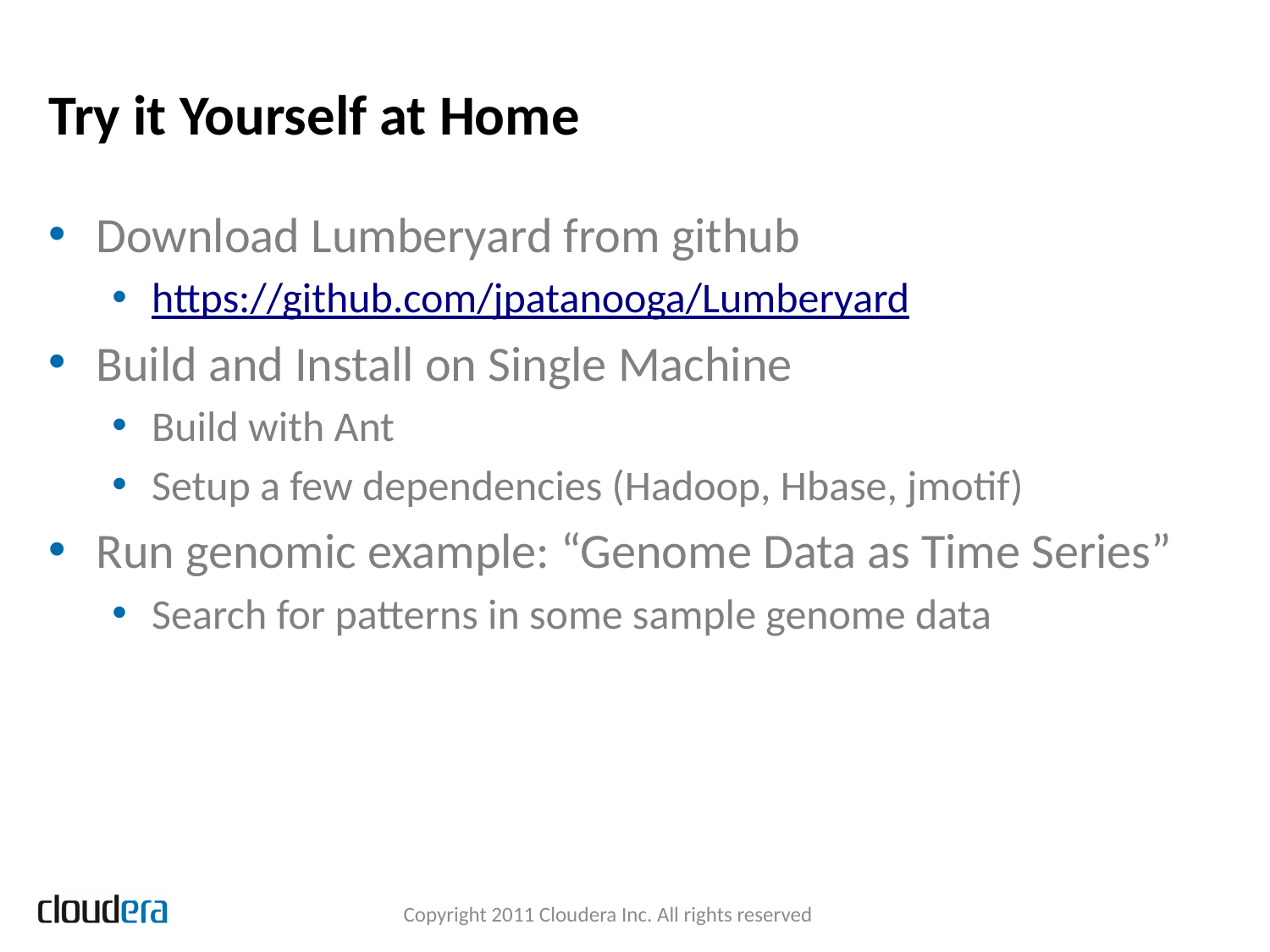

# Try it Yourself at Home
Download Lumberyard from github
https://github.com/jpatanooga/Lumberyard
Build and Install on Single Machine
Build with Ant
Setup a few dependencies (Hadoop, Hbase, jmotif)
Run genomic example: “Genome Data as Time Series”
Search for patterns in some sample genome data
Copyright 2011 Cloudera Inc. All rights reserved